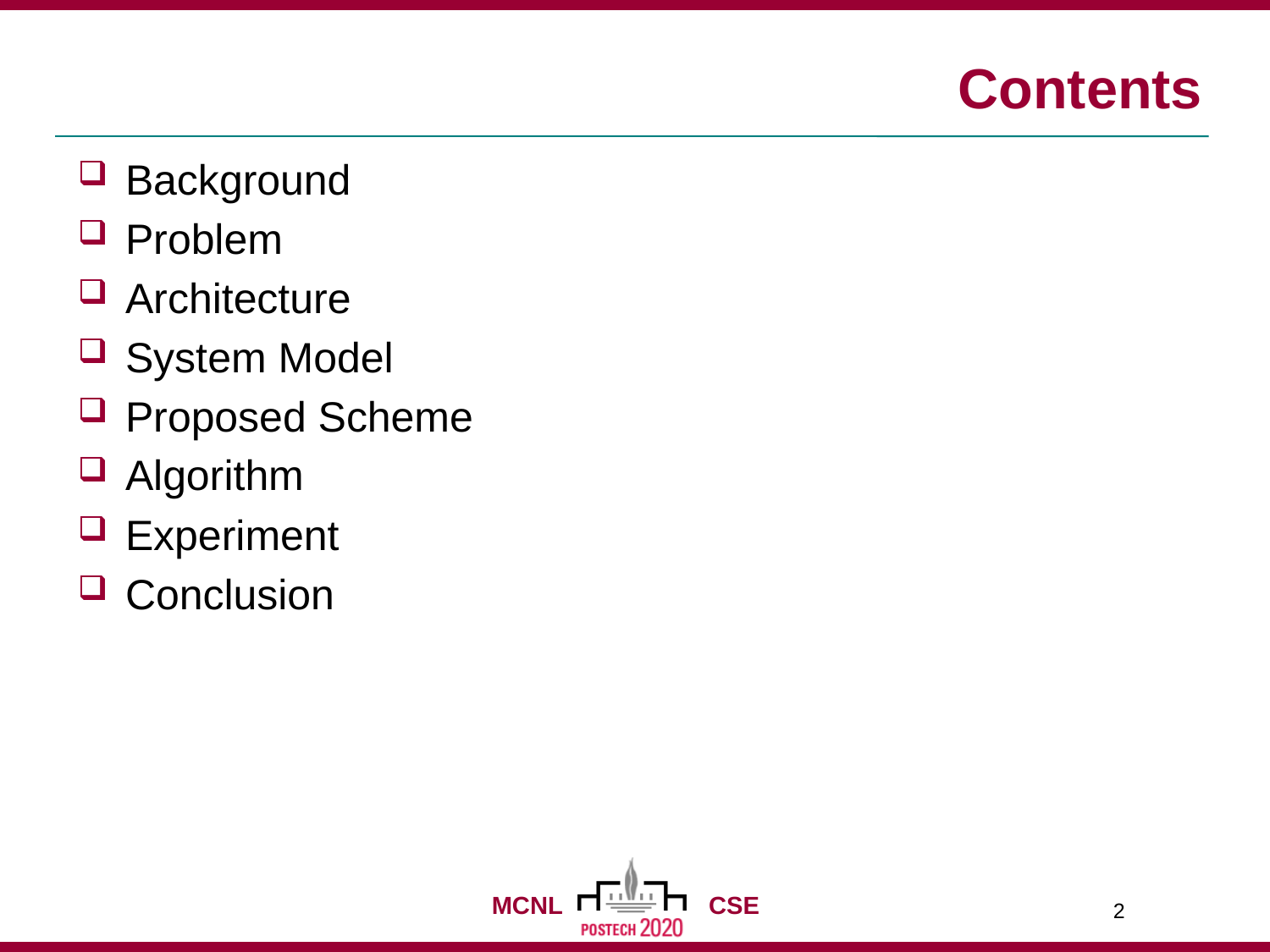

# Contents
Background
Problem
Architecture
System Model
Proposed Scheme
Algorithm
Experiment
Conclusion
2